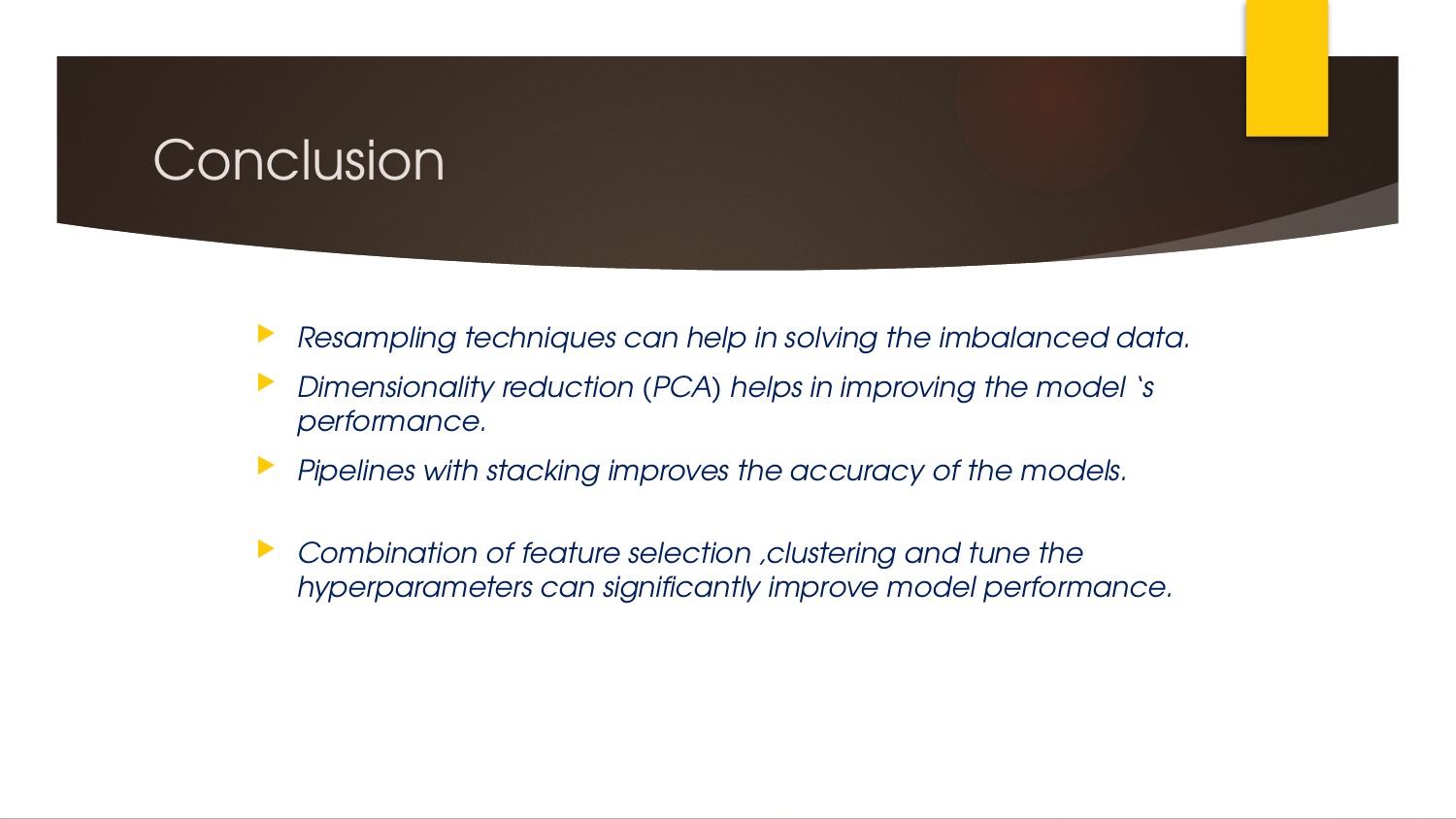

# Conclusion
Resampling techniques can help in solving the imbalanced data.
Dimensionality reduction (PCA) helps in improving the model ‘s performance.
Pipelines with stacking improves the accuracy of the models.
Combination of feature selection ,clustering and tune the hyperparameters can significantly improve model performance.